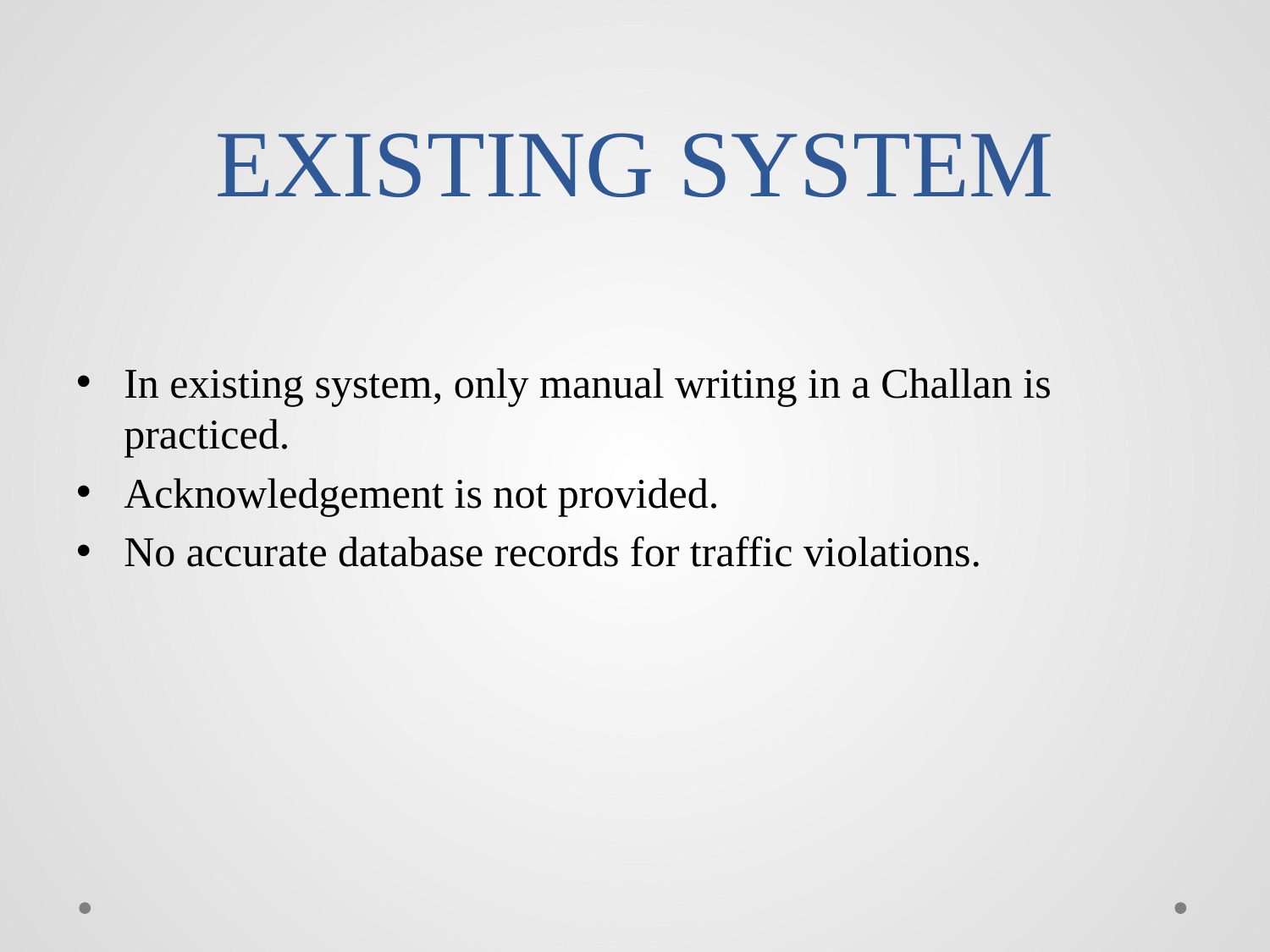

# EXISTING SYSTEM
In existing system, only manual writing in a Challan is practiced.
Acknowledgement is not provided.
No accurate database records for traffic violations.